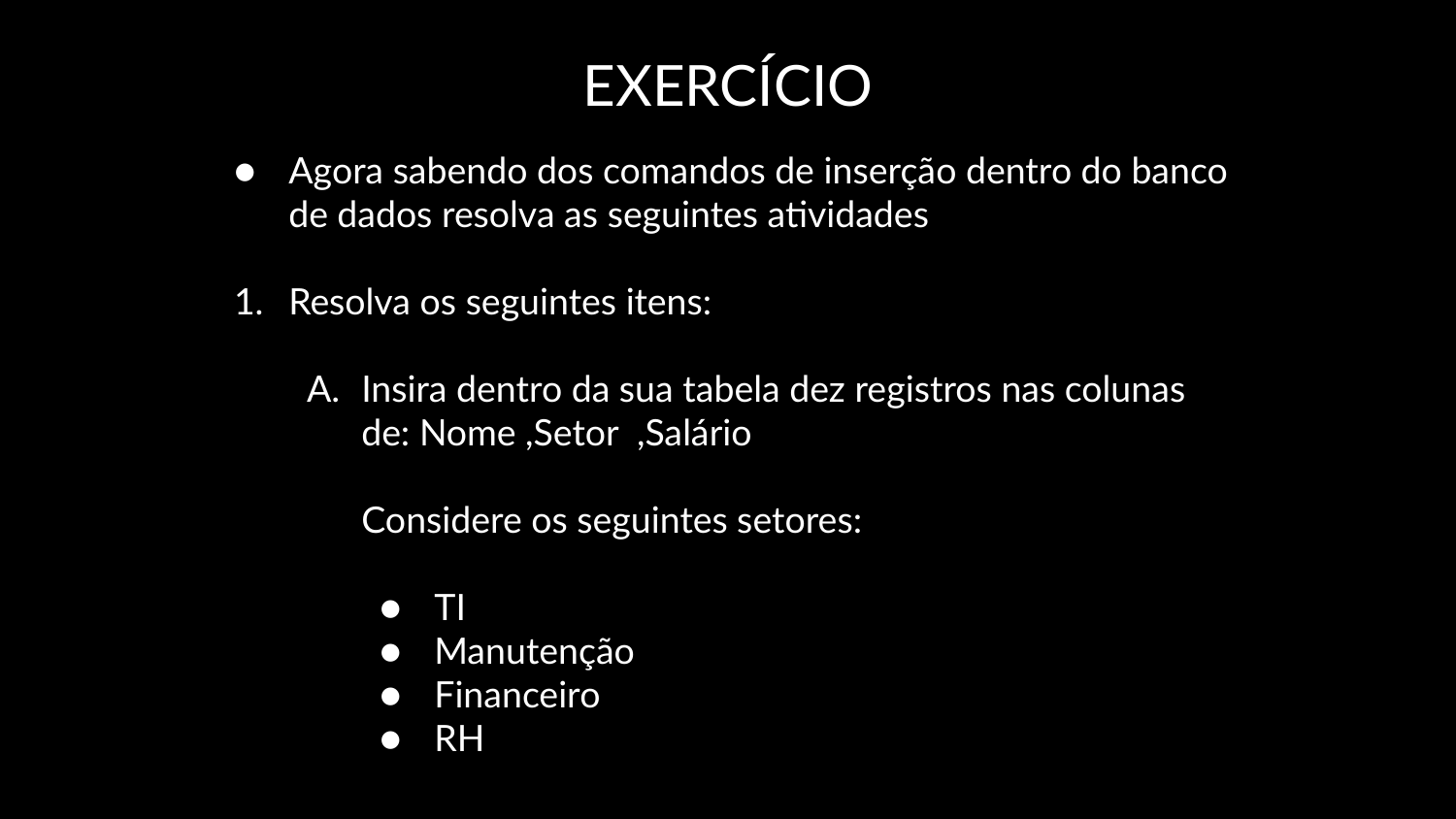

EXERCÍCIO
Agora sabendo dos comandos de inserção dentro do banco de dados resolva as seguintes atividades

Resolva os seguintes itens:

Insira dentro da sua tabela dez registros nas colunas de: Nome ,Setor  ,Salário

Considere os seguintes setores:

TI
Manutenção
Financeiro
RH